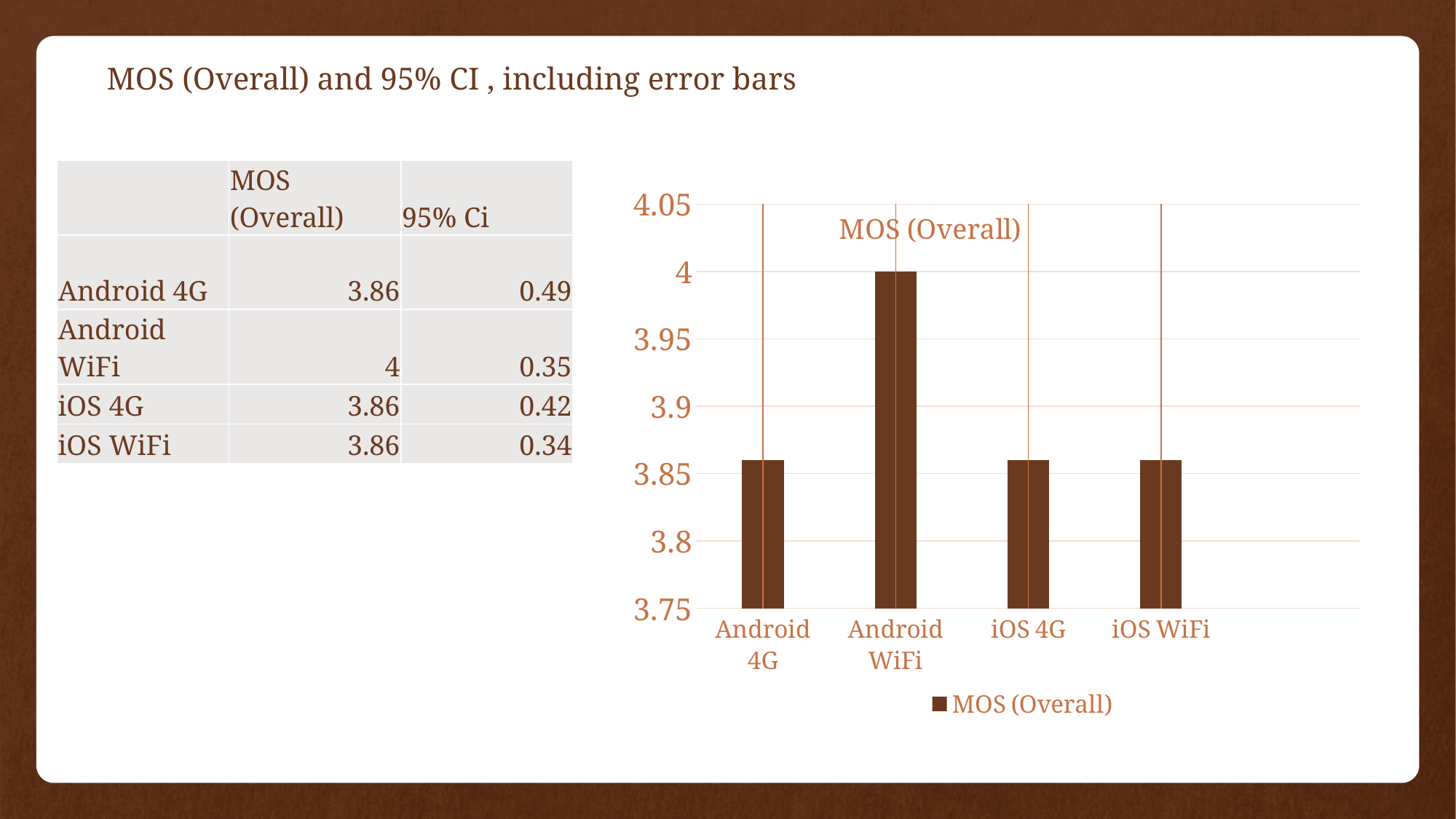

# MOS (Overall) and 95% CI , including error bars

### Chart: MOS (Overall)

| Category | MOS (Overall) |
|---|---|
| Android 4G | 3.86 |
| Android WiFi | 4.0 |
| iOS 4G | 3.86 |
| iOS WiFi | 3.86 |
|  | None |
|  | MOS (Overall) | 95% Ci |
| --- | --- | --- |
| Android 4G | 3.86 | 0.49 |
| Android WiFi | 4 | 0.35 |
| iOS 4G | 3.86 | 0.42 |
| iOS WiFi | 3.86 | 0.34 |